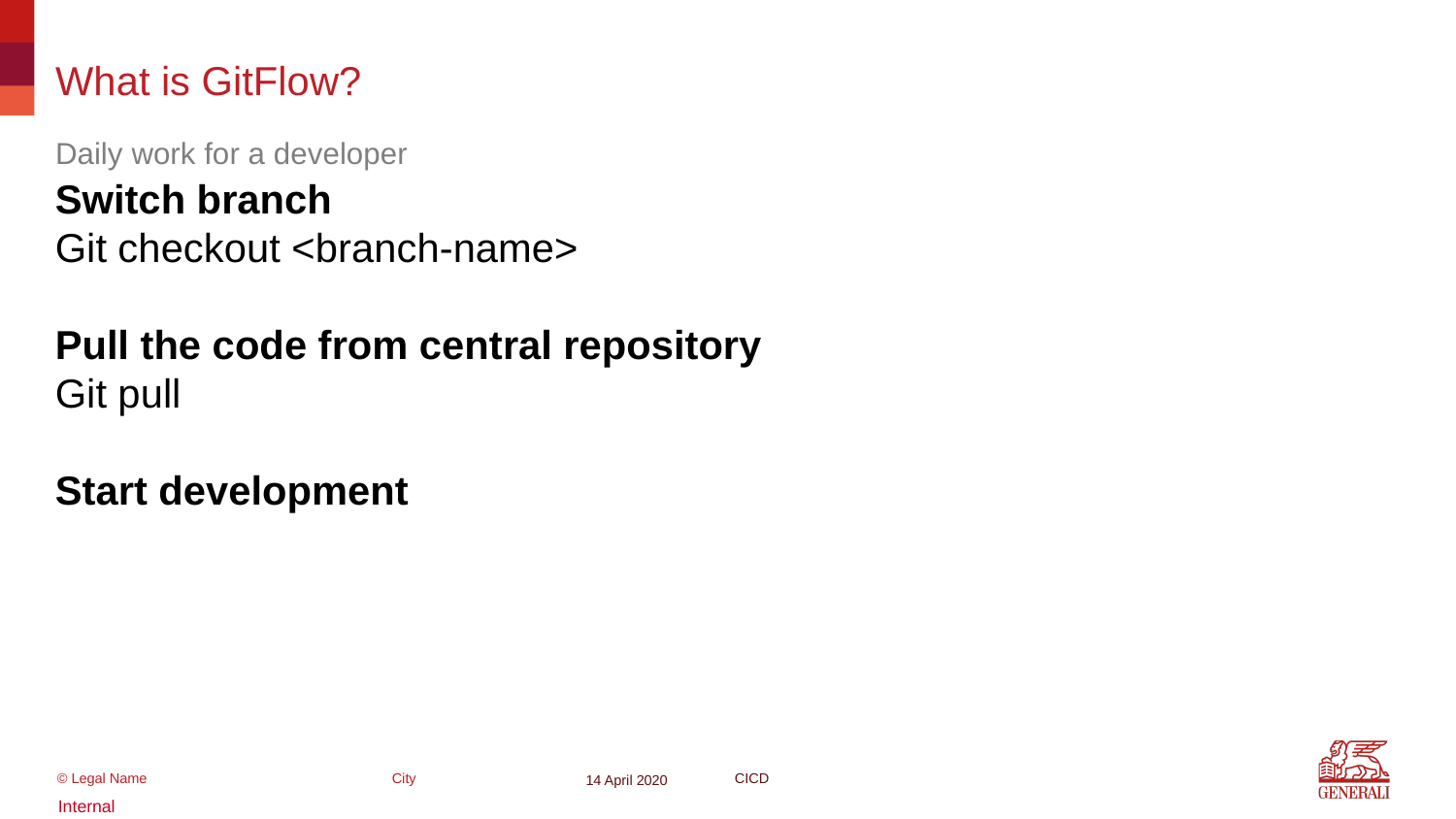

# What is GitFlow?
Daily work for a developer
Switch branch
Git checkout <branch-name>

Pull the code from central repository
Git pull

Start development

14 April 2020
CICD